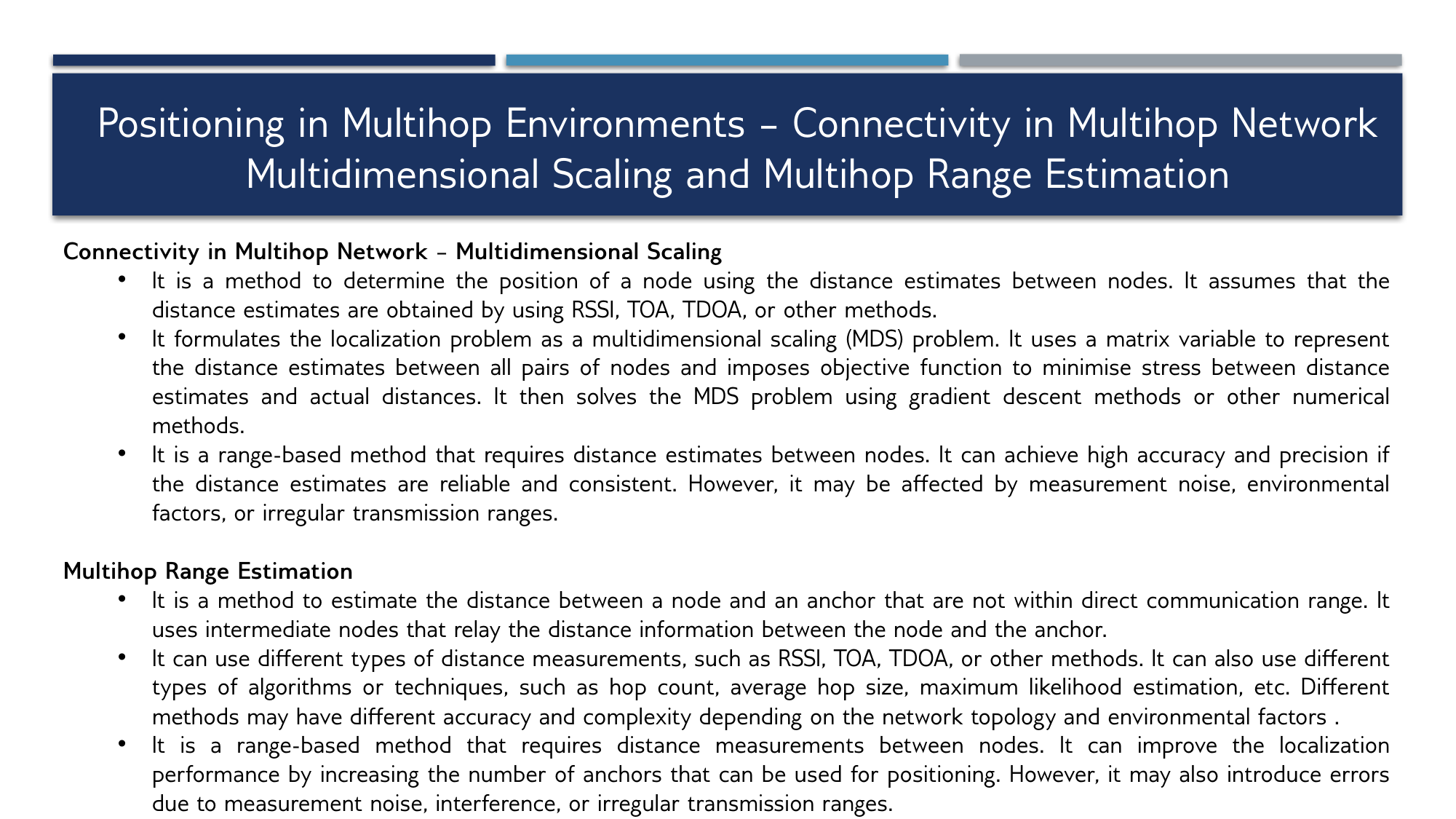

Positioning in Multihop Environments – Connectivity in Multihop Network
Multidimensional Scaling and Multihop Range Estimation
Connectivity in Multihop Network – Multidimensional Scaling
It is a method to determine the position of a node using the distance estimates between nodes. It assumes that the distance estimates are obtained by using RSSI, TOA, TDOA, or other methods.
It formulates the localization problem as a multidimensional scaling (MDS) problem. It uses a matrix variable to represent the distance estimates between all pairs of nodes and imposes objective function to minimise stress between distance estimates and actual distances. It then solves the MDS problem using gradient descent methods or other numerical methods.
It is a range-based method that requires distance estimates between nodes. It can achieve high accuracy and precision if the distance estimates are reliable and consistent. However, it may be affected by measurement noise, environmental factors, or irregular transmission ranges.

Multihop Range Estimation
It is a method to estimate the distance between a node and an anchor that are not within direct communication range. It uses intermediate nodes that relay the distance information between the node and the anchor.
It can use different types of distance measurements, such as RSSI, TOA, TDOA, or other methods. It can also use different types of algorithms or techniques, such as hop count, average hop size, maximum likelihood estimation, etc. Different methods may have different accuracy and complexity depending on the network topology and environmental factors .
It is a range-based method that requires distance measurements between nodes. It can improve the localization performance by increasing the number of anchors that can be used for positioning. However, it may also introduce errors due to measurement noise, interference, or irregular transmission ranges.